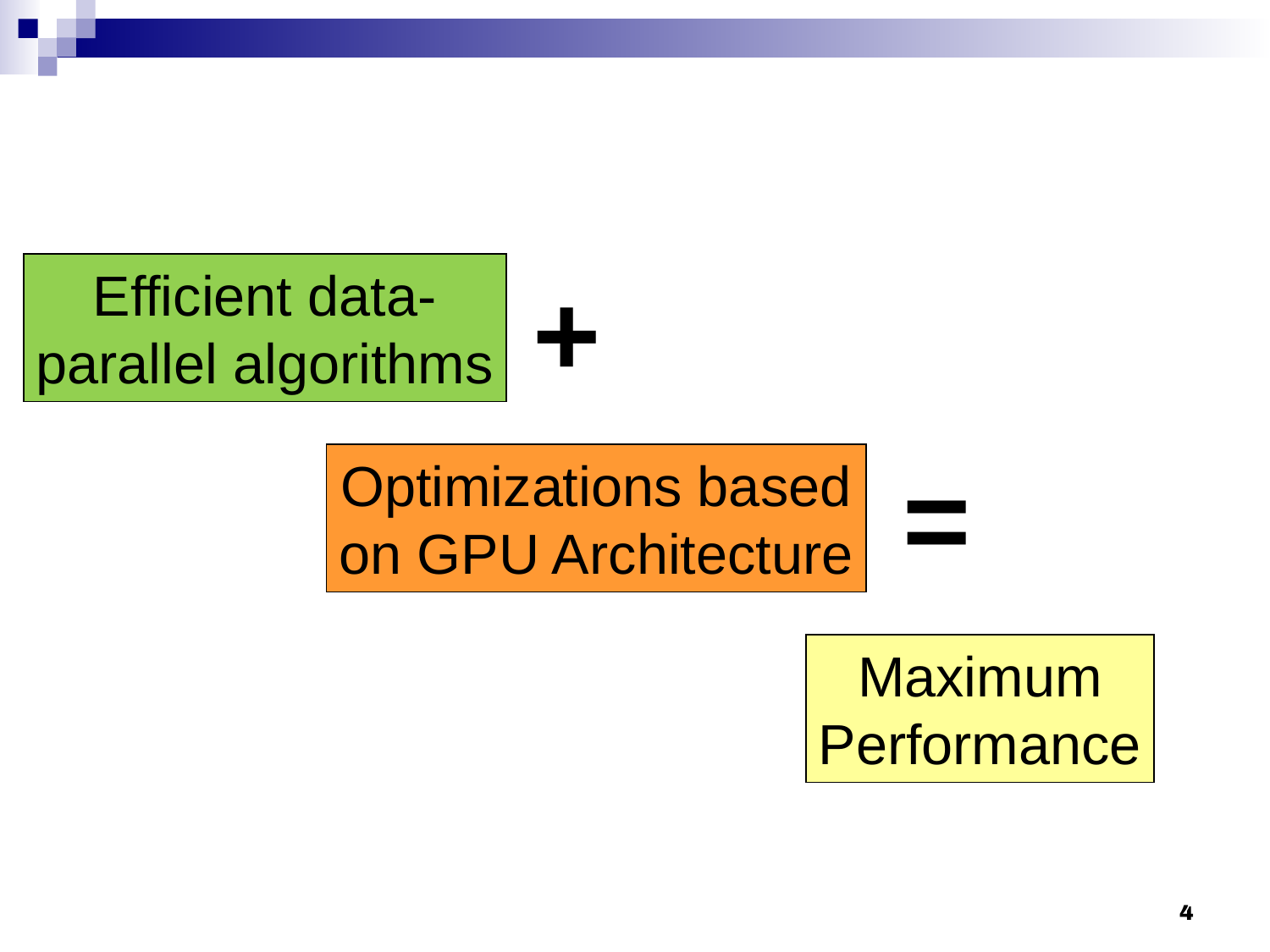

Efficient data-
parallel algorithms
+
=
Optimizations based
on GPU Architecture
Maximum
Performance
4